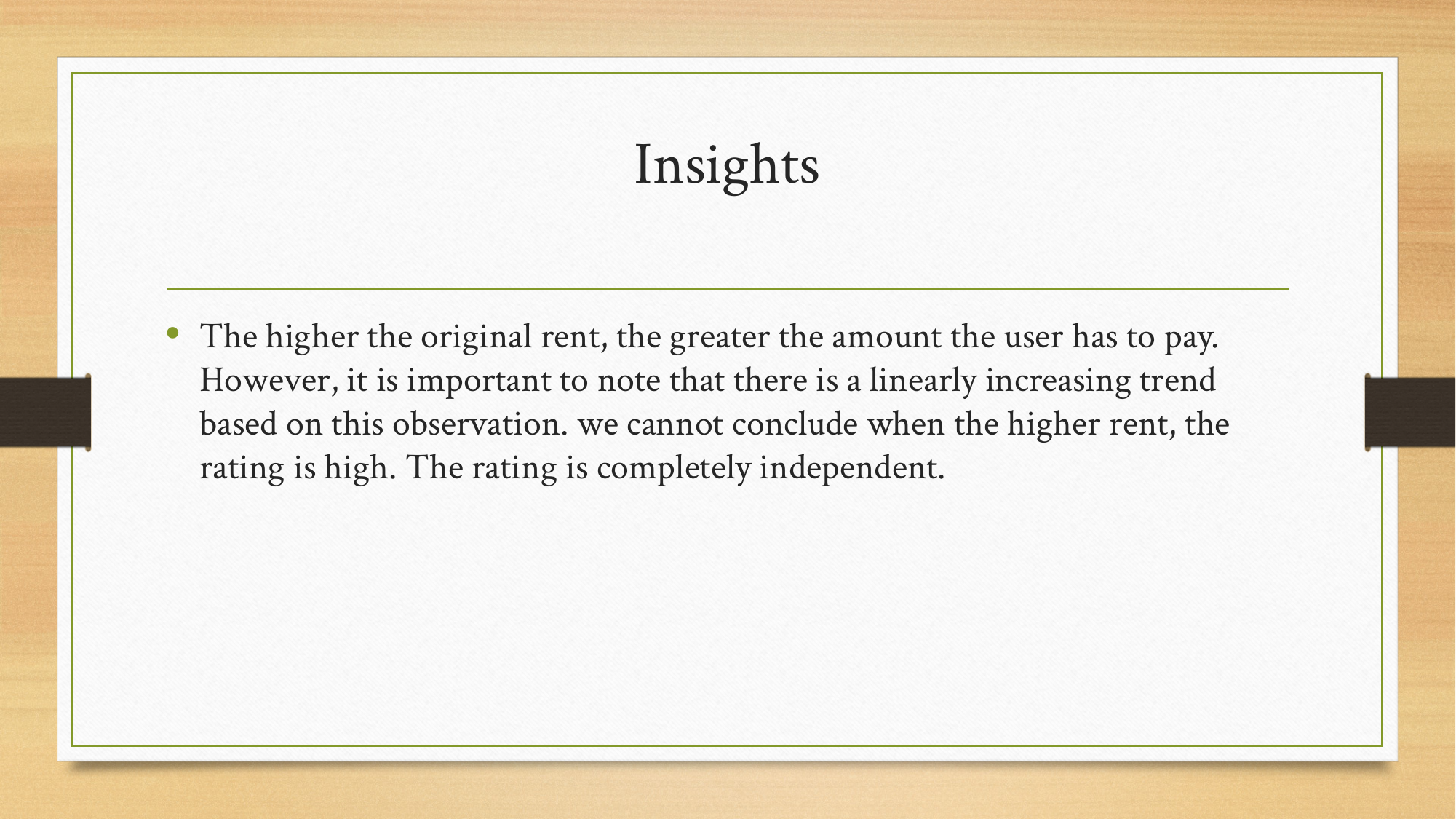

# Insights
The higher the original rent, the greater the amount the user has to pay. However, it is important to note that there is a linearly increasing trend based on this observation. we cannot conclude when the higher rent, the rating is high. The rating is completely independent.